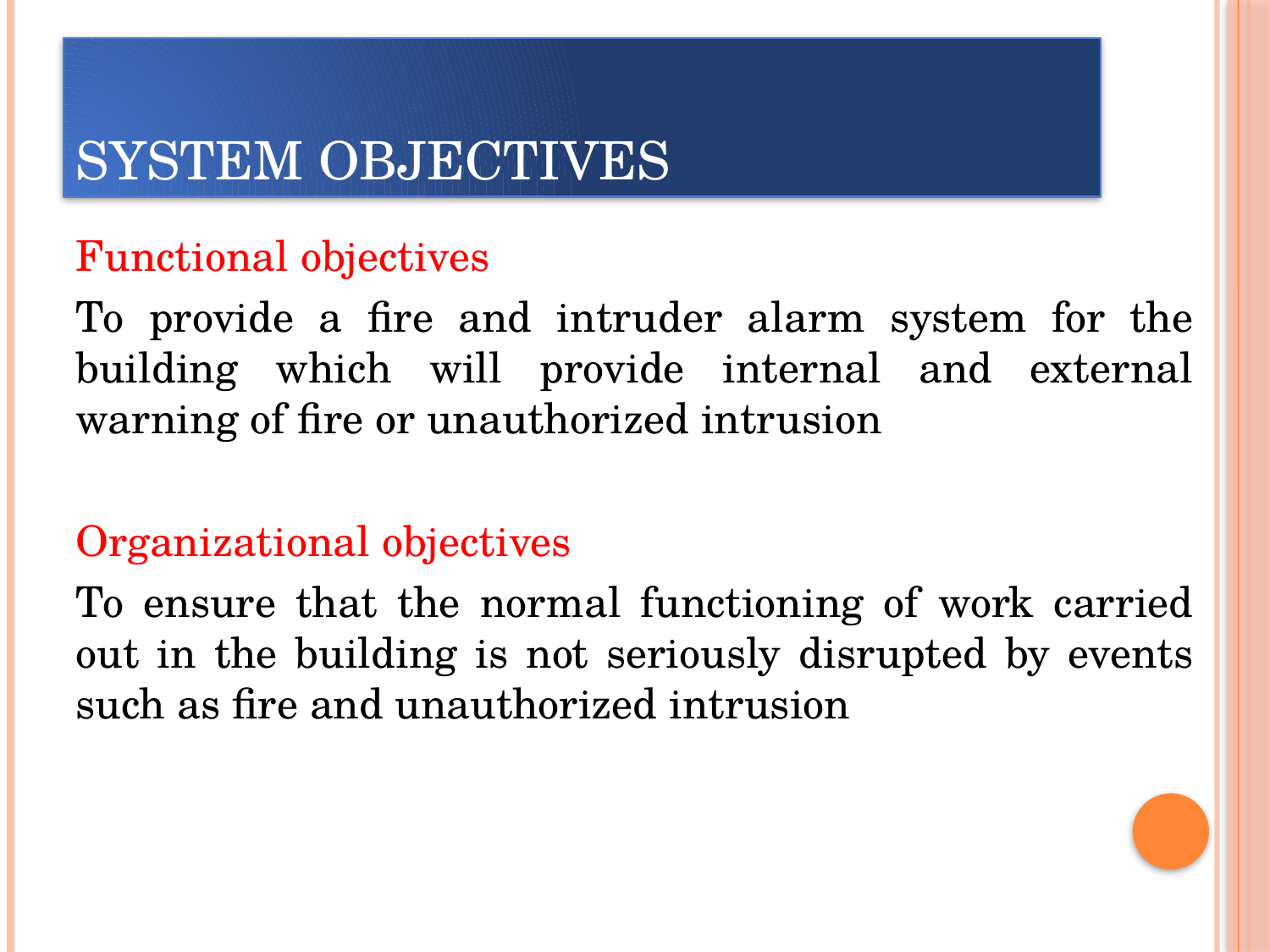

# System objectives
Functional objectives
To provide a fire and intruder alarm system for the building which will provide internal and external warning of fire or unauthorized intrusion

Organizational objectives
To ensure that the normal functioning of work carried out in the building is not seriously disrupted by events such as fire and unauthorized intrusion